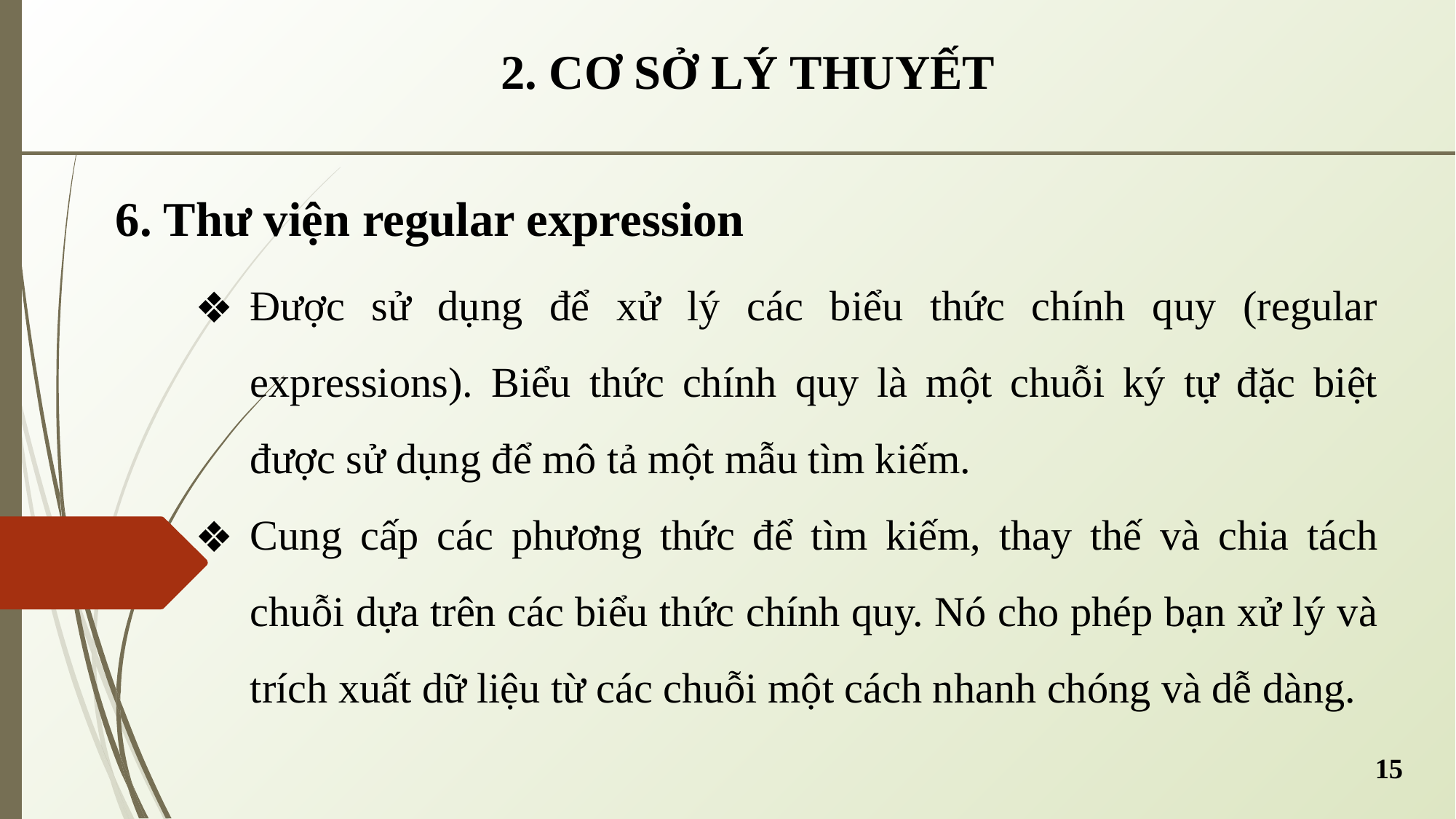

2. CƠ SỞ LÝ THUYẾT
6. Thư viện regular expression
Được sử dụng để xử lý các biểu thức chính quy (regular expressions). Biểu thức chính quy là một chuỗi ký tự đặc biệt được sử dụng để mô tả một mẫu tìm kiếm.
Cung cấp các phương thức để tìm kiếm, thay thế và chia tách chuỗi dựa trên các biểu thức chính quy. Nó cho phép bạn xử lý và trích xuất dữ liệu từ các chuỗi một cách nhanh chóng và dễ dàng.
15